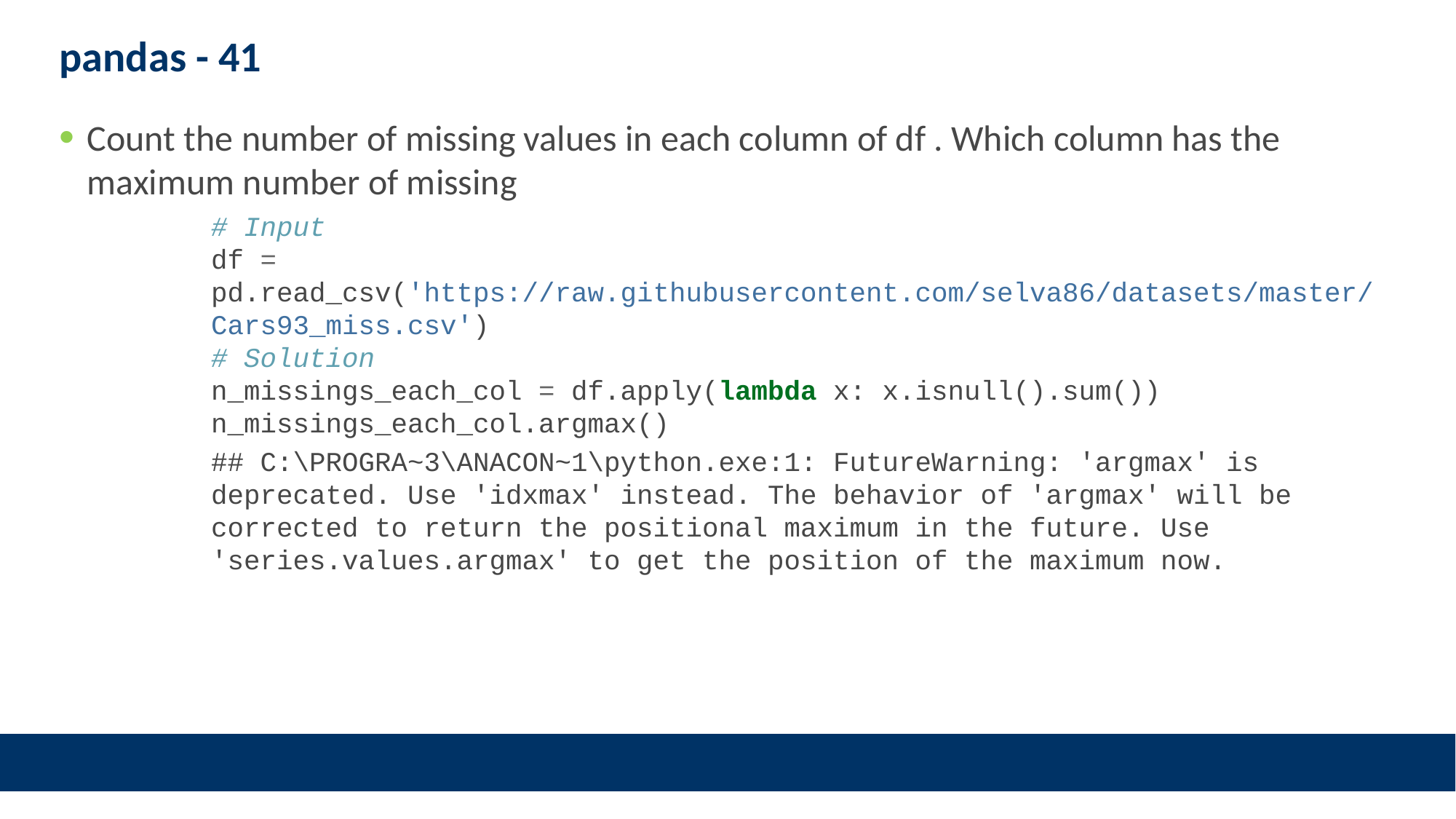

# pandas - 41
Count the number of missing values in each column of df . Which column has the maximum number of missing
# Input df = pd.read_csv('https://raw.githubusercontent.com/selva86/datasets/master/Cars93_miss.csv') # Solution n_missings_each_col = df.apply(lambda x: x.isnull().sum()) n_missings_each_col.argmax()
## C:\PROGRA~3\ANACON~1\python.exe:1: FutureWarning: 'argmax' is deprecated. Use 'idxmax' instead. The behavior of 'argmax' will be corrected to return the positional maximum in the future. Use 'series.values.argmax' to get the position of the maximum now.